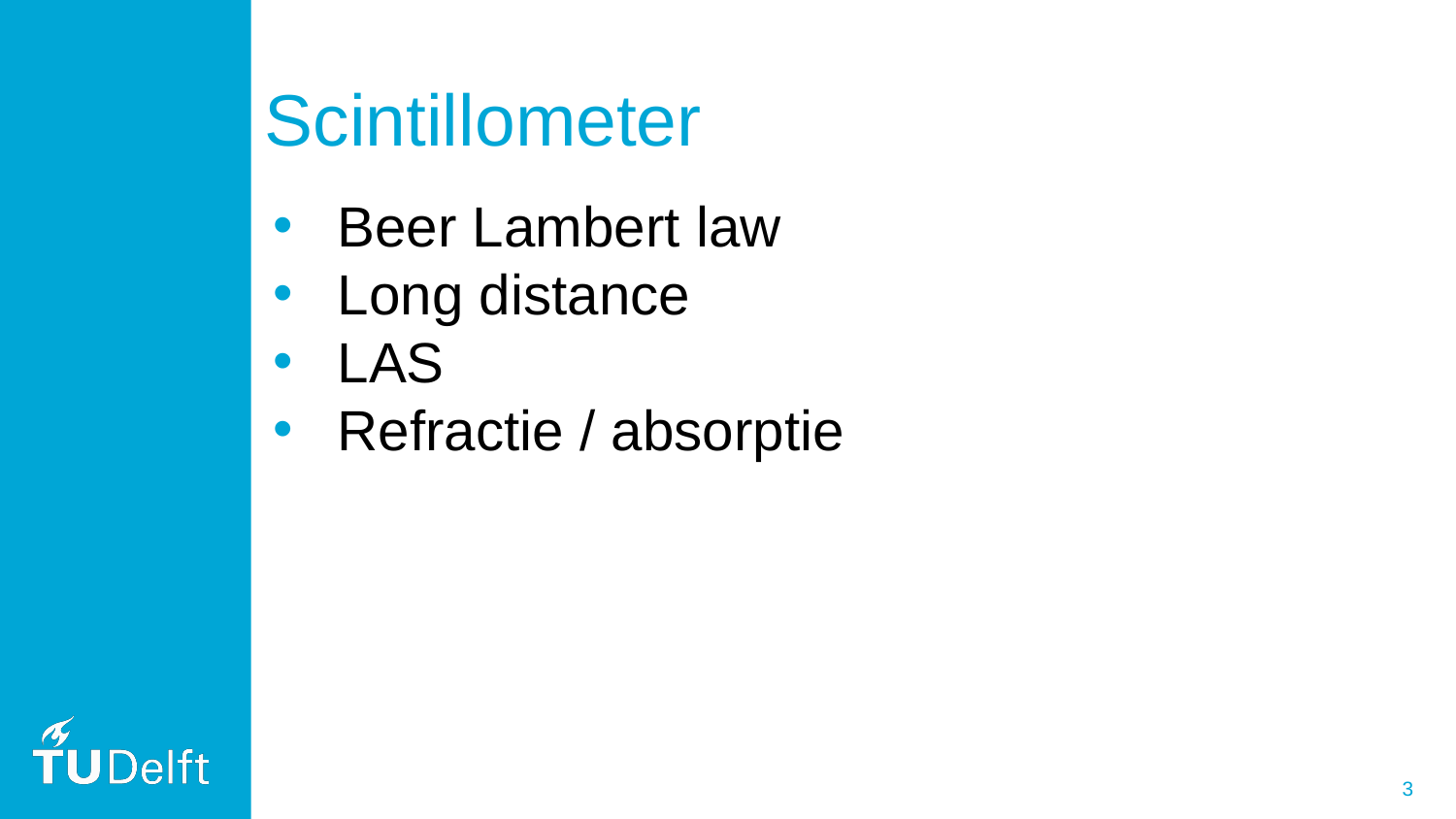

# Scintillometer
Beer Lambert law
Long distance
LAS
Refractie / absorptie